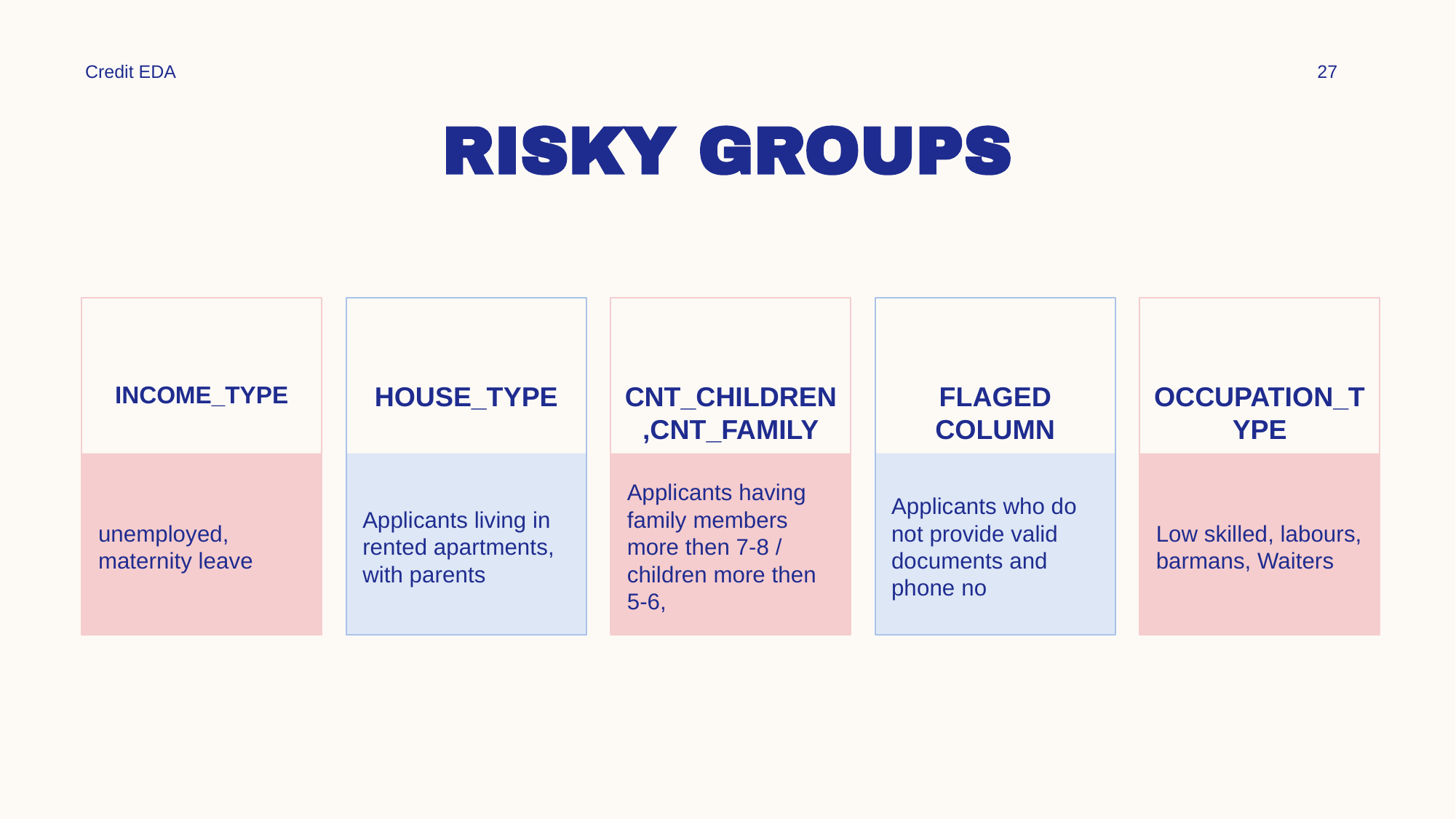

Credit EDA
27
# risky groups
income_Type
House_type

Cnt_children,CNT_family

Flaged column

Occupation_type

unemployed, maternity leave
Applicants living in rented apartments,   with parents
Applicants having family members more then 7-8 / children more then 5-6,
Applicants who do not provide valid documents and phone no
Low skilled, labours, barmans, Waiters